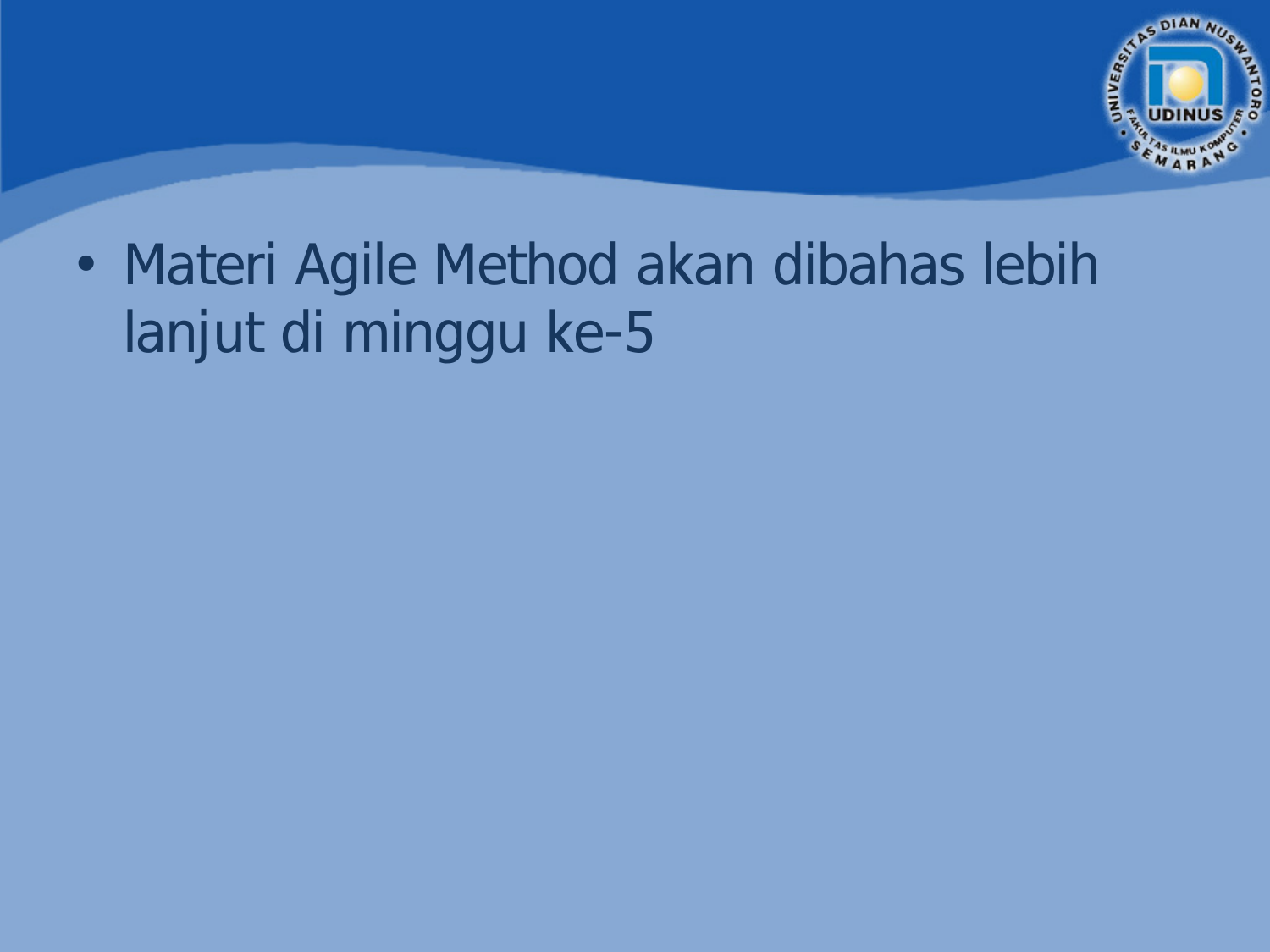

#
Materi Agile Method akan dibahas lebih lanjut di minggu ke-5